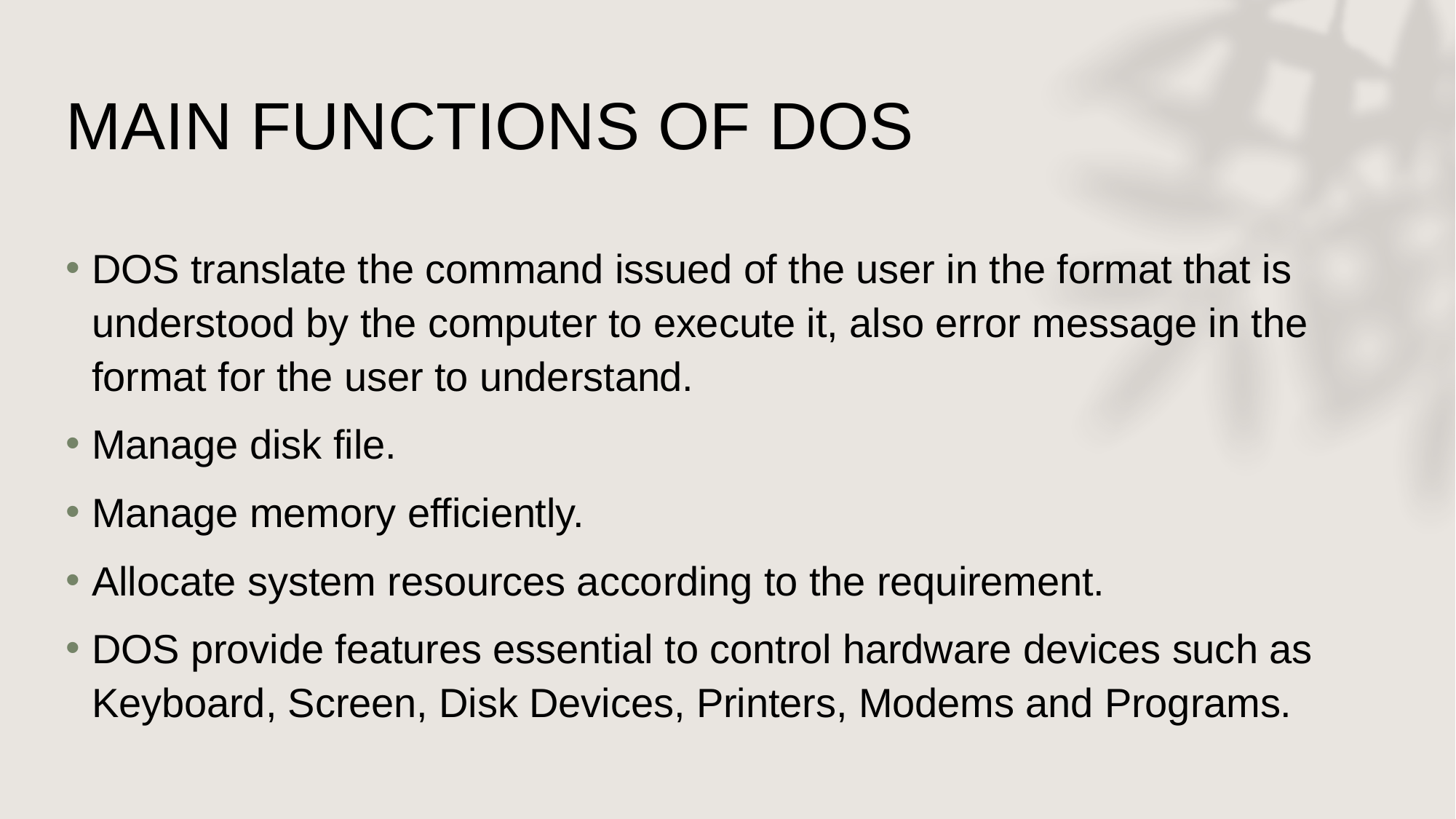

# MAIN FUNCTIONS OF DOS
DOS translate the command issued of the user in the format that is understood by the computer to execute it, also error message in the format for the user to understand.
Manage disk file.
Manage memory efficiently.
Allocate system resources according to the requirement.
DOS provide features essential to control hardware devices such as Keyboard, Screen, Disk Devices, Printers, Modems and Programs.